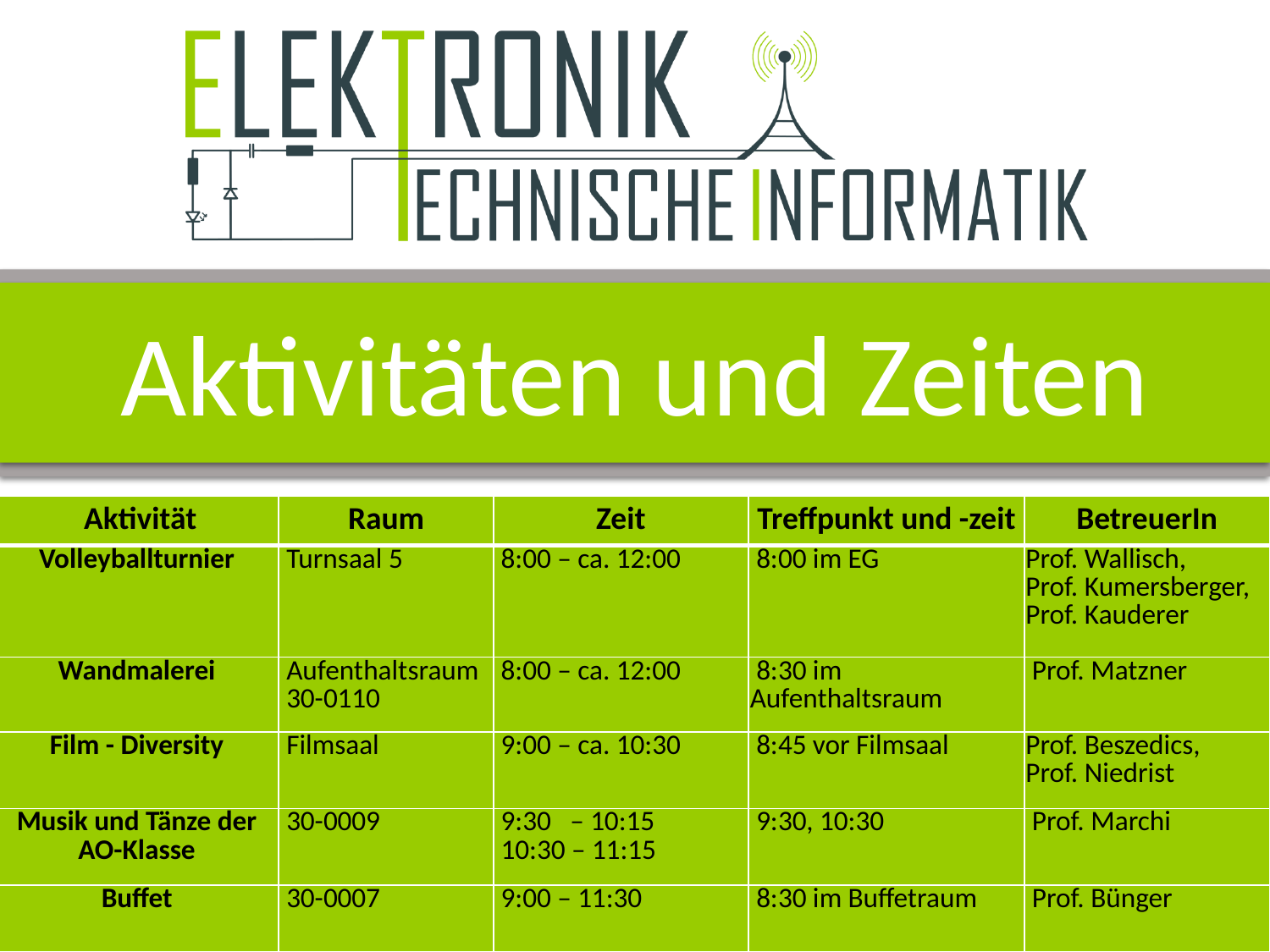

# Aktivitäten und Zeiten
| Aktivität | Raum | Zeit | Treffpunkt und -zeit | BetreuerIn |
| --- | --- | --- | --- | --- |
| Volleyballturnier | Turnsaal 5 | 8:00 – ca. 12:00 | 8:00 im EG | Prof. Wallisch, Prof. Kumersberger, Prof. Kauderer |
| Wandmalerei | Aufenthaltsraum 30-0110 | 8:00 – ca. 12:00 | 8:30 im Aufenthaltsraum | Prof. Matzner |
| Film - Diversity | Filmsaal | 9:00 – ca. 10:30 | 8:45 vor Filmsaal | Prof. Beszedics, Prof. Niedrist |
| Musik und Tänze der AO-Klasse | 30-0009 | 9:30 – 10:15 10:30 – 11:15 | 9:30, 10:30 | Prof. Marchi |
| Buffet | 30-0007 | 9:00 – 11:30 | 8:30 im Buffetraum | Prof. Bünger |